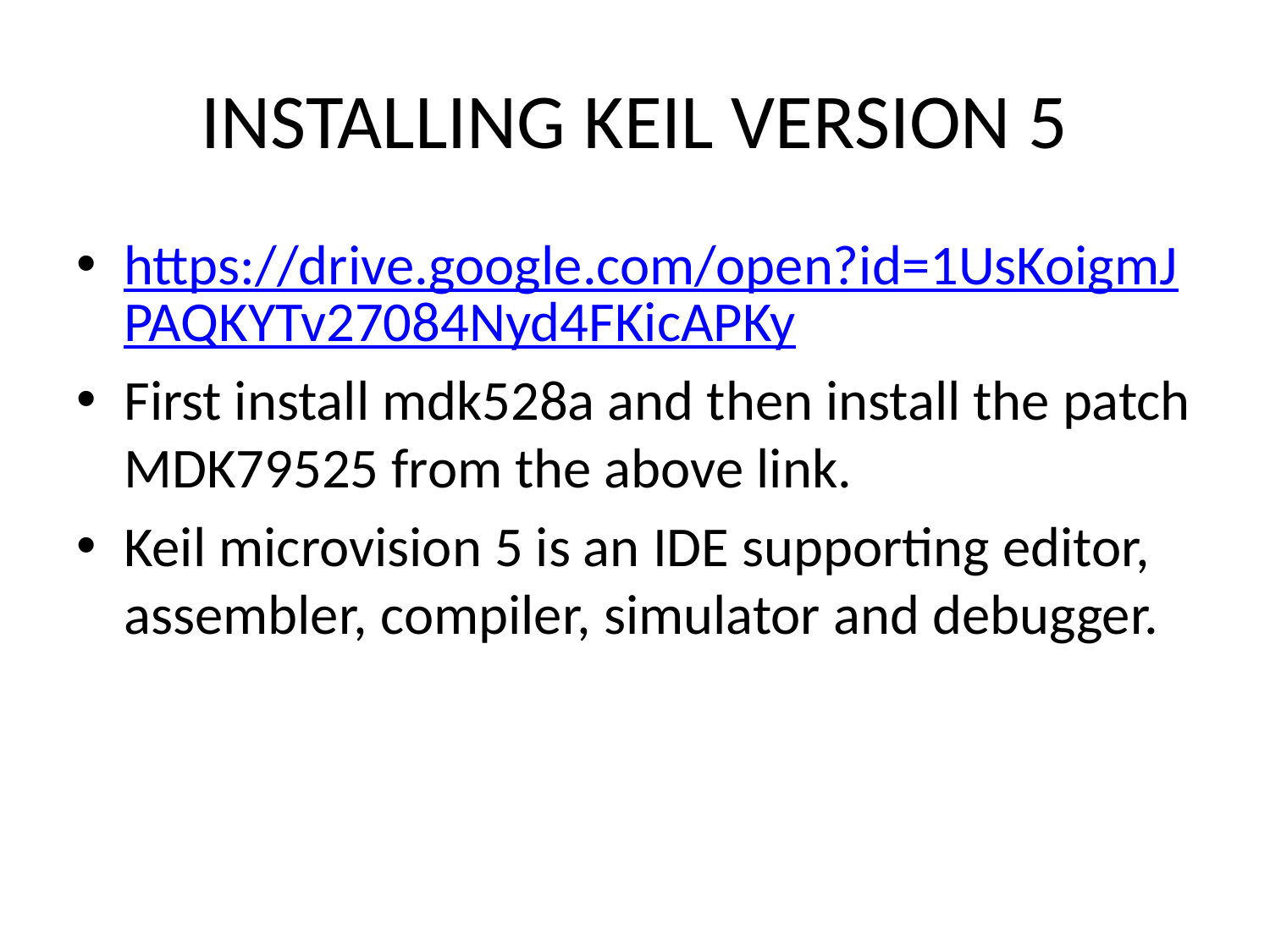

# INSTALLING KEIL VERSION 5
https://drive.google.com/open?id=1UsKoigmJPAQKYTv27084Nyd4FKicAPKy
First install mdk528a and then install the patch MDK79525 from the above link.
Keil microvision 5 is an IDE supporting editor, assembler, compiler, simulator and debugger.